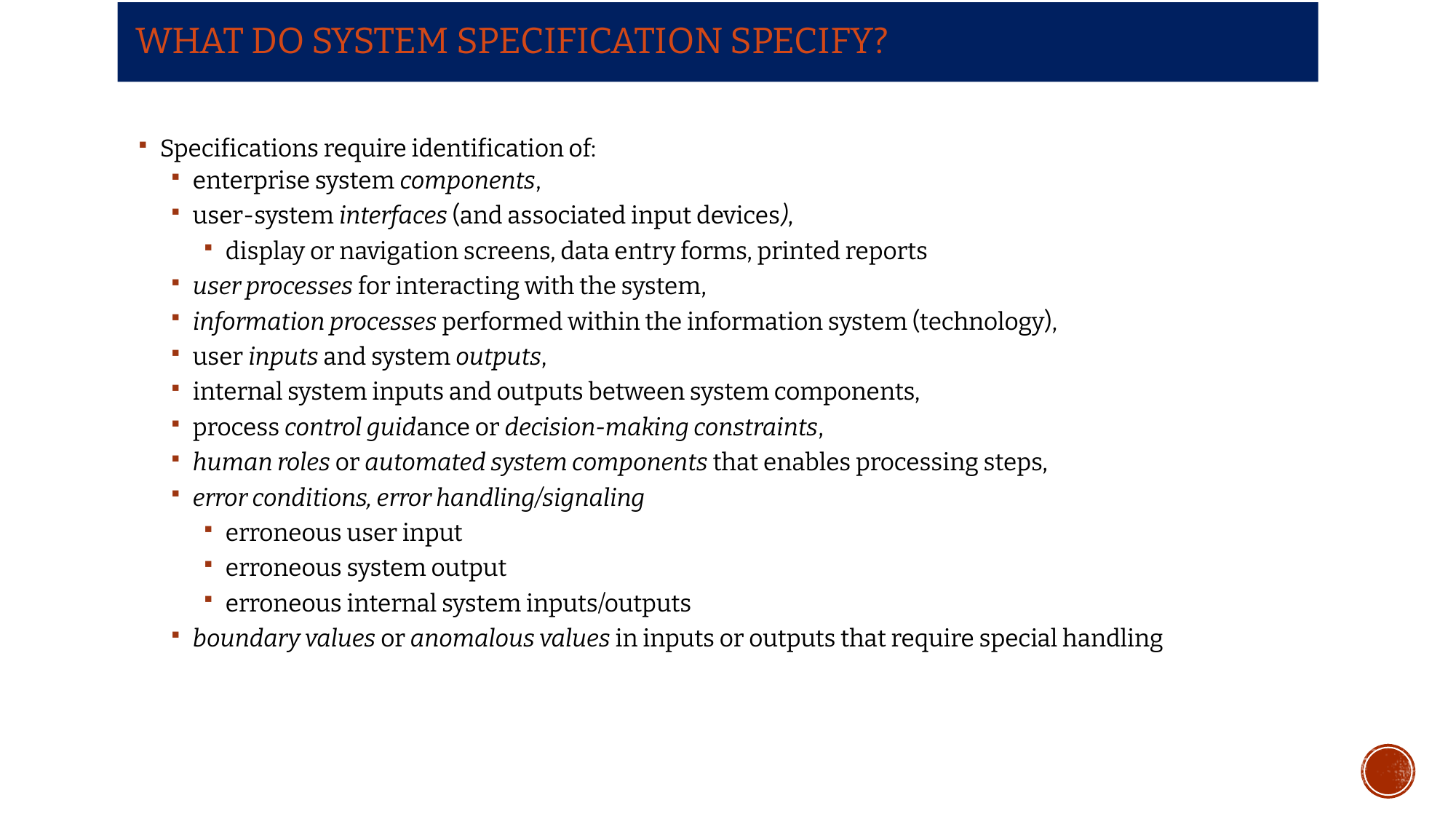

# What do system specification Specify?
Specifications require identification of:
enterprise system components,
user-system interfaces (and associated input devices),
display or navigation screens, data entry forms, printed reports
user processes for interacting with the system,
information processes performed within the information system (technology),
user inputs and system outputs,
internal system inputs and outputs between system components,
process control guidance or decision-making constraints,
human roles or automated system components that enables processing steps,
error conditions, error handling/signaling
erroneous user input
erroneous system output
erroneous internal system inputs/outputs
boundary values or anomalous values in inputs or outputs that require special handling